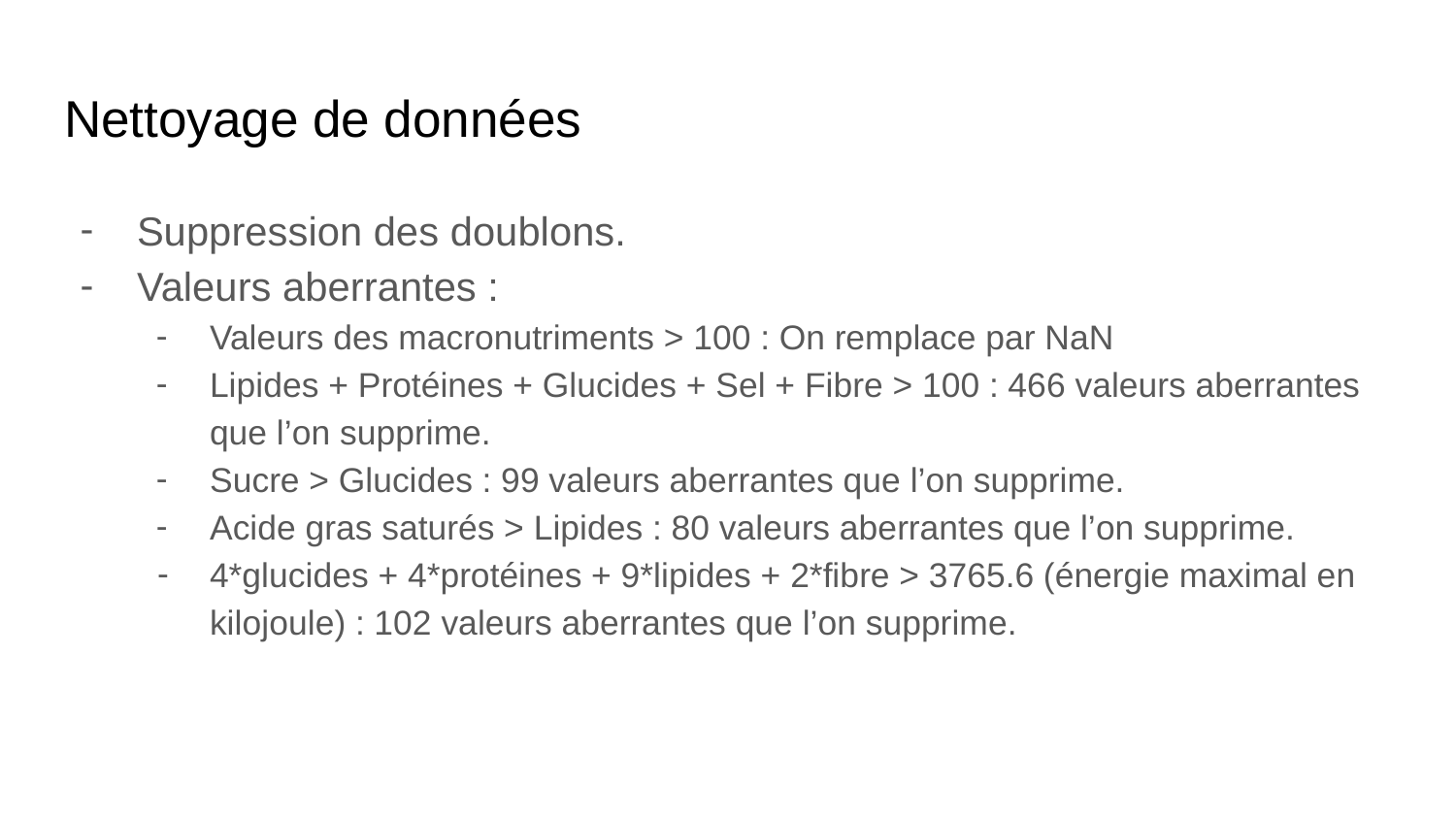

# Nettoyage de données
Suppression des doublons.
Valeurs aberrantes :
Valeurs des macronutriments > 100 : On remplace par NaN
Lipides + Protéines + Glucides + Sel + Fibre > 100 : 466 valeurs aberrantes que l’on supprime.
Sucre > Glucides : 99 valeurs aberrantes que l’on supprime.
Acide gras saturés > Lipides : 80 valeurs aberrantes que l’on supprime.
4*glucides + 4*protéines + 9*lipides + 2*fibre > 3765.6 (énergie maximal en kilojoule) : 102 valeurs aberrantes que l’on supprime.